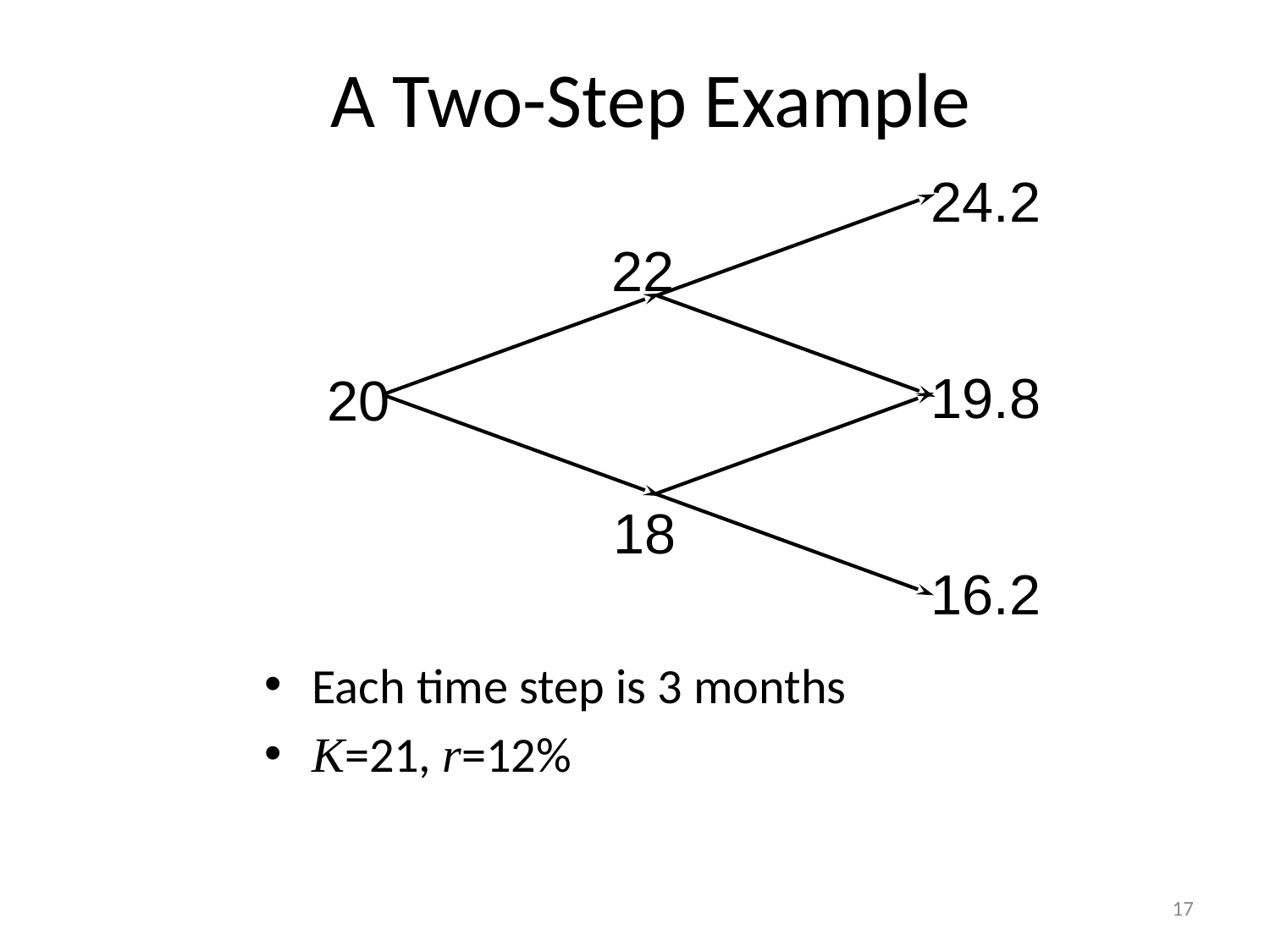

# A Two-Step Example

Each time step is 3 months
K=21, r=12%
24.2

22
19.8
20
18
16.2

17